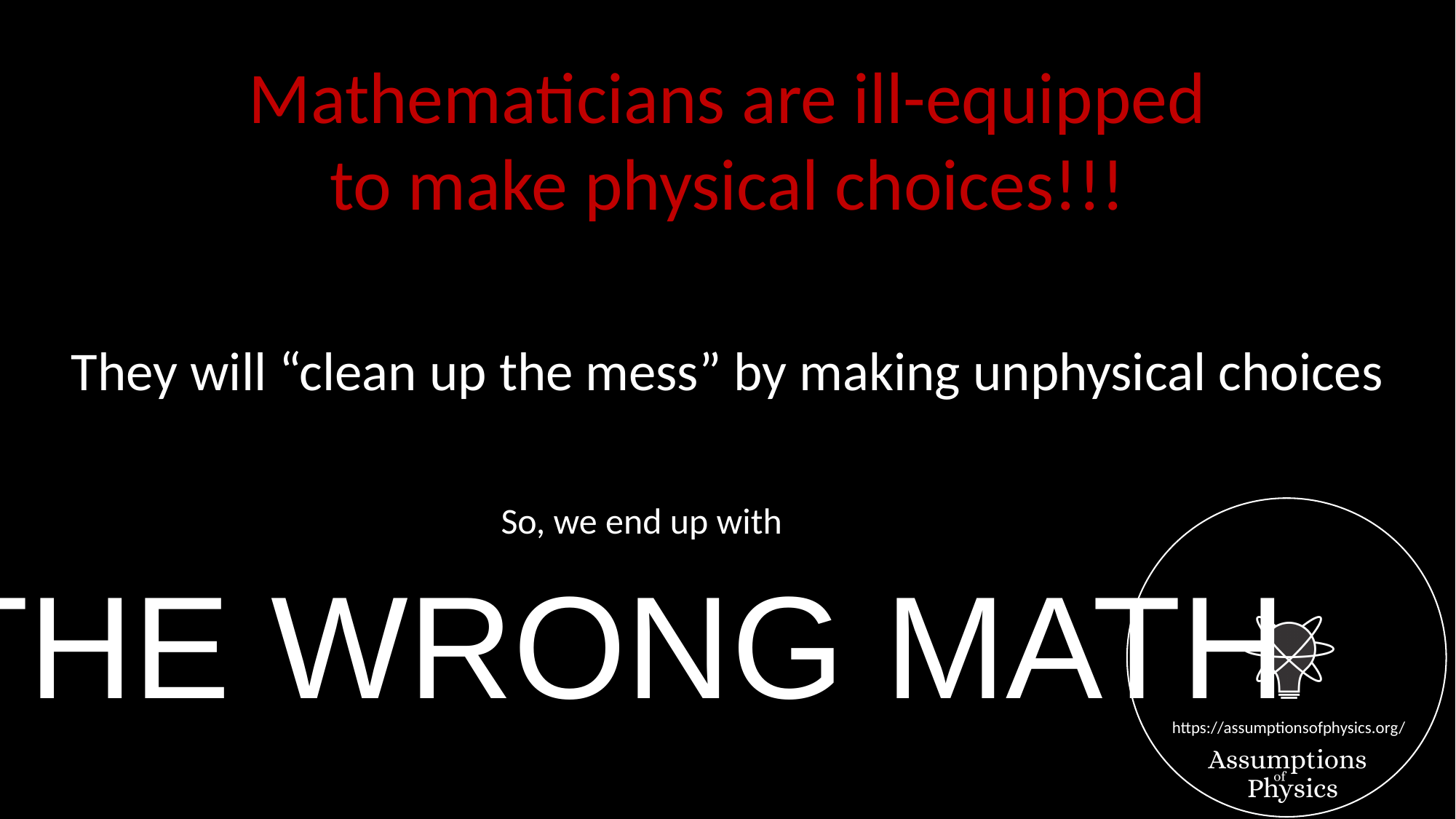

Mathematicians are ill-equipped to make physical choices!!!
They will “clean up the mess” by making unphysical choices
So, we end up with
THE WRONG MATH